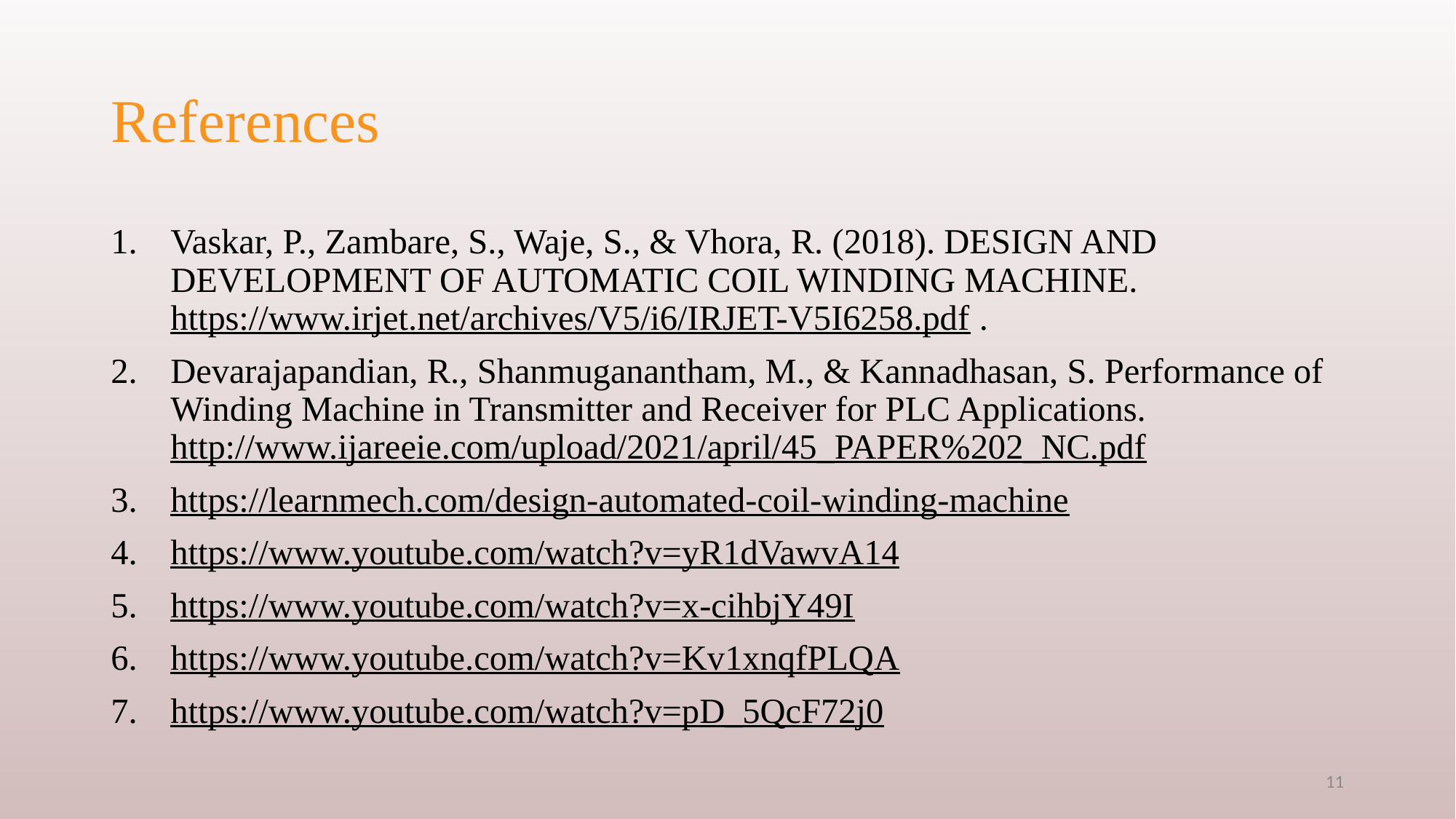

# References
Vaskar, P., Zambare, S., Waje, S., & Vhora, R. (2018). DESIGN AND DEVELOPMENT OF AUTOMATIC COIL WINDING MACHINE. https://www.irjet.net/archives/V5/i6/IRJET-V5I6258.pdf .
Devarajapandian, R., Shanmuganantham, M., & Kannadhasan, S. Performance of Winding Machine in Transmitter and Receiver for PLC Applications. http://www.ijareeie.com/upload/2021/april/45_PAPER%202_NC.pdf
https://learnmech.com/design-automated-coil-winding-machine
https://www.youtube.com/watch?v=yR1dVawvA14
https://www.youtube.com/watch?v=x-cihbjY49I
https://www.youtube.com/watch?v=Kv1xnqfPLQA
https://www.youtube.com/watch?v=pD_5QcF72j0
11